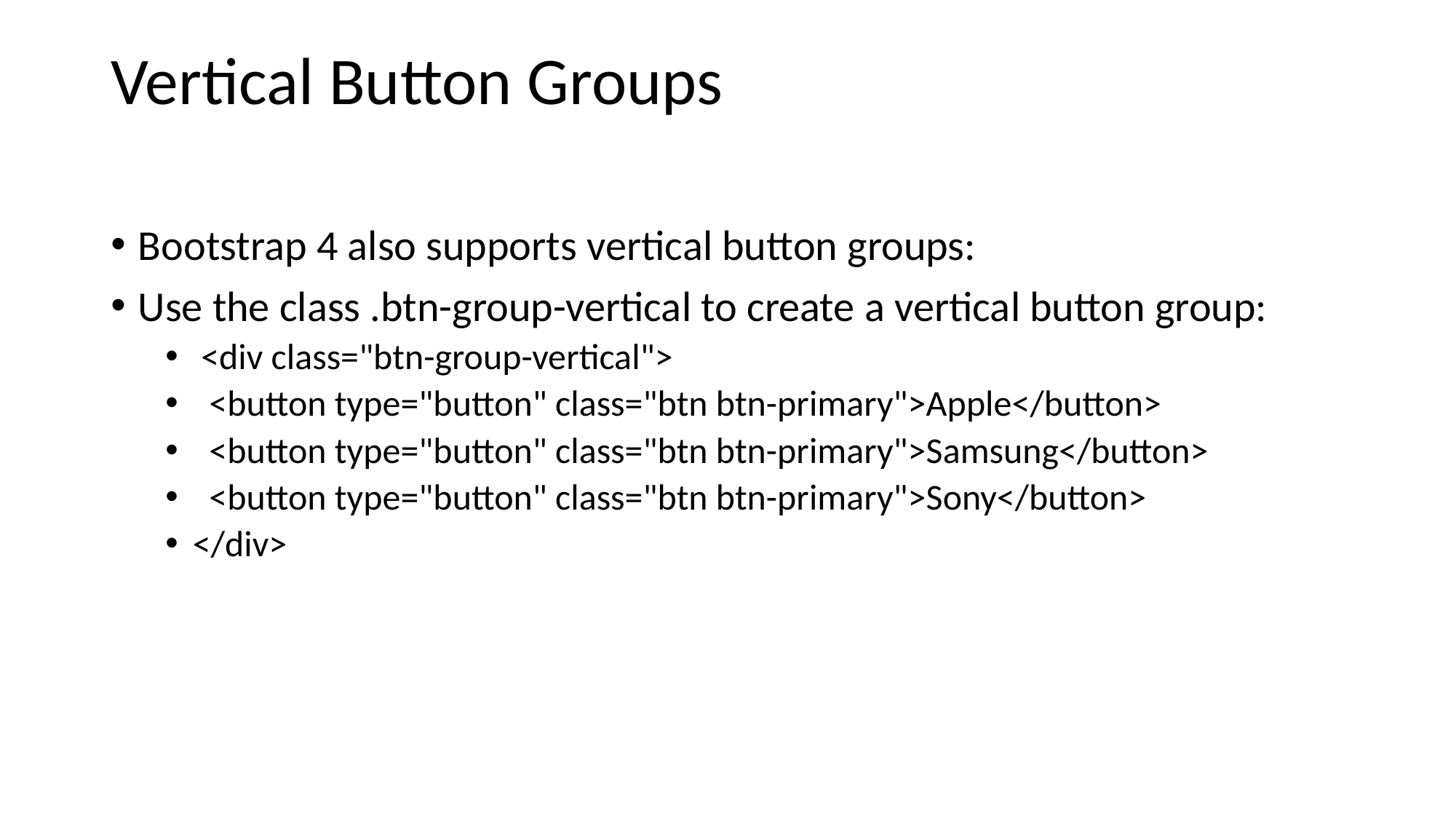

# Vertical Button Groups
Bootstrap 4 also supports vertical button groups:
Use the class .btn-group-vertical to create a vertical button group:
 <div class="btn-group-vertical">
  <button type="button" class="btn btn-primary">Apple</button>
  <button type="button" class="btn btn-primary">Samsung</button>
  <button type="button" class="btn btn-primary">Sony</button>
</div>